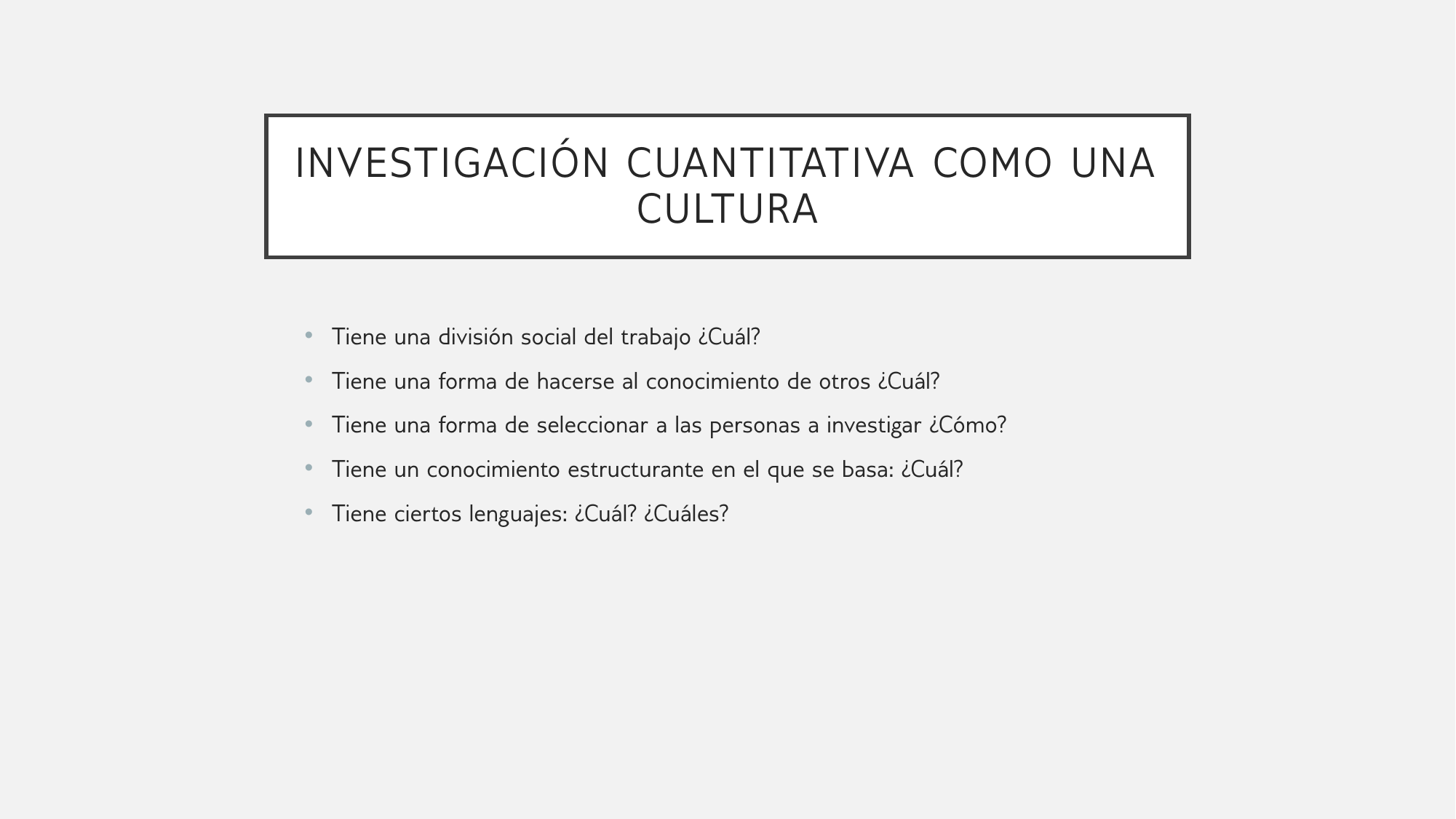

# Investigación cuantitativa como una cultura
Tiene una división social del trabajo ¿Cuál?
Tiene una forma de hacerse al conocimiento de otros ¿Cuál?
Tiene una forma de seleccionar a las personas a investigar ¿Cómo?
Tiene un conocimiento estructurante en el que se basa: ¿Cuál?
Tiene ciertos lenguajes: ¿Cuál? ¿Cuáles?